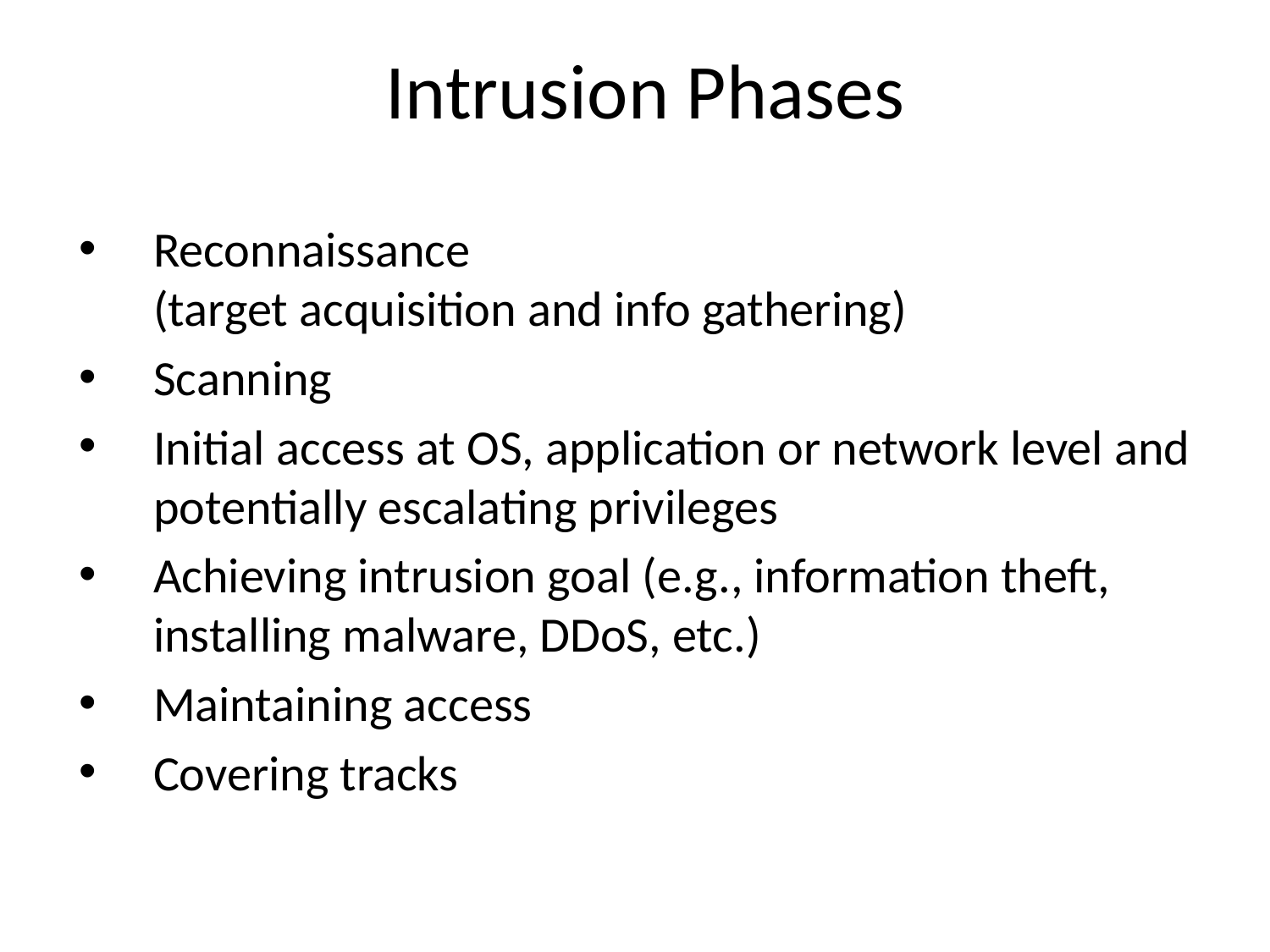

# Intrusion Phases
Reconnaissance
(target acquisition and info gathering)
Scanning
Initial access at OS, application or network level and potentially escalating privileges
Achieving intrusion goal (e.g., information theft, installing malware, DDoS, etc.)
Maintaining access
Covering tracks